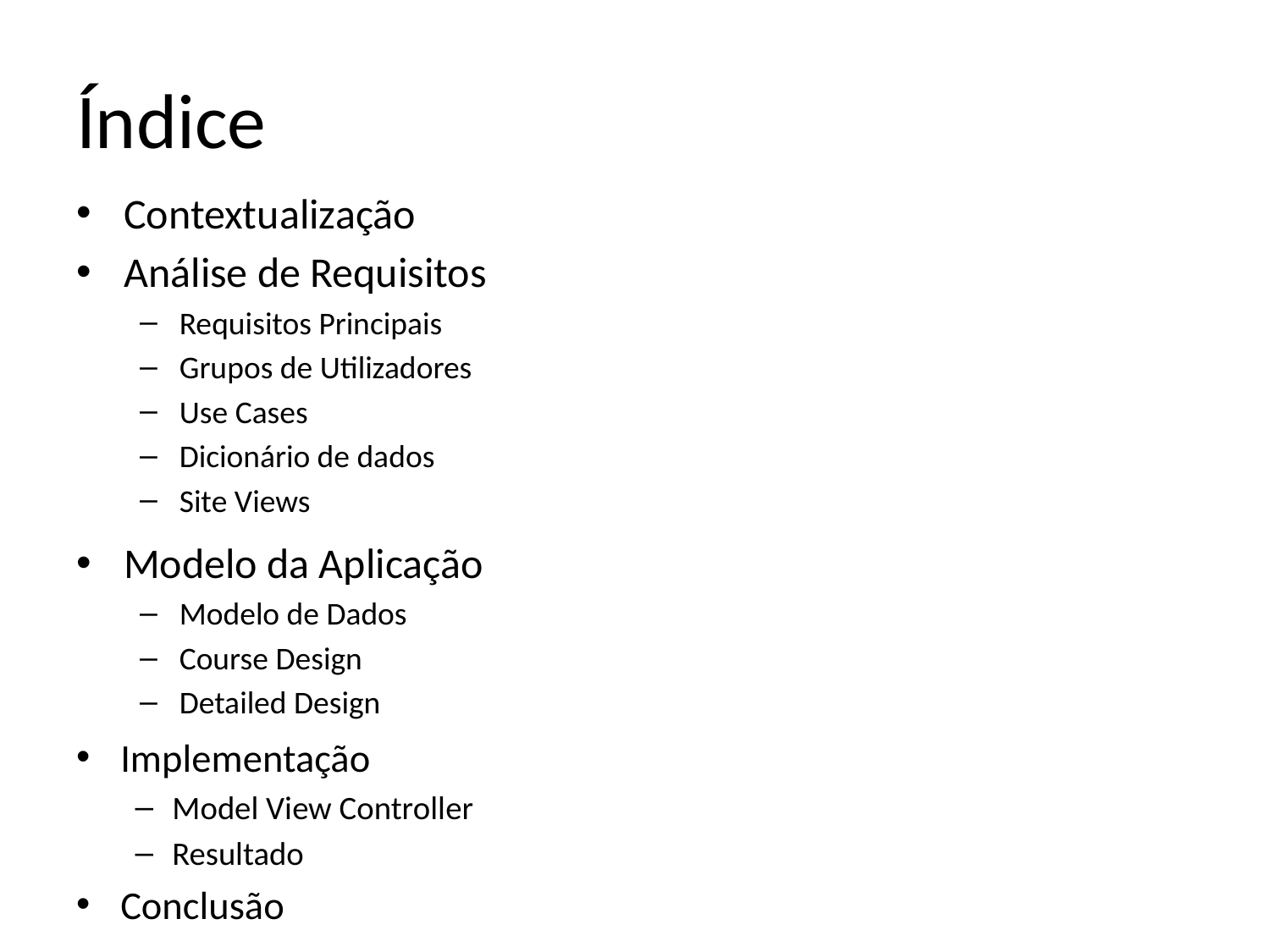

# Índice
Contextualização
Análise de Requisitos
Requisitos Principais
Grupos de Utilizadores
Use Cases
Dicionário de dados
Site Views
Modelo da Aplicação
Modelo de Dados
Course Design
Detailed Design
Implementação
Model View Controller
Resultado
Conclusão